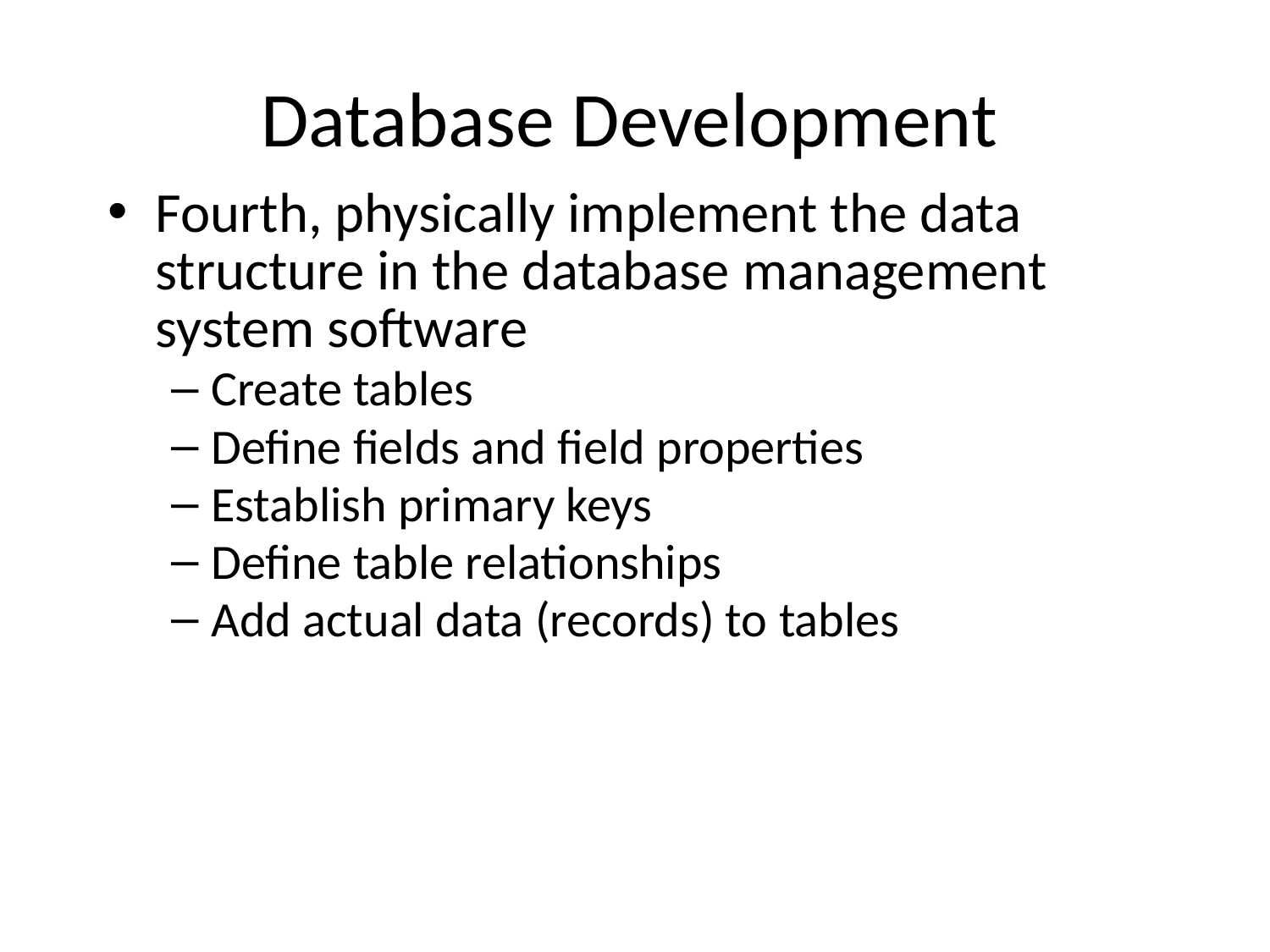

# Database Development
Fourth, physically implement the data structure in the database management system software
Create tables
Define fields and field properties
Establish primary keys
Define table relationships
Add actual data (records) to tables